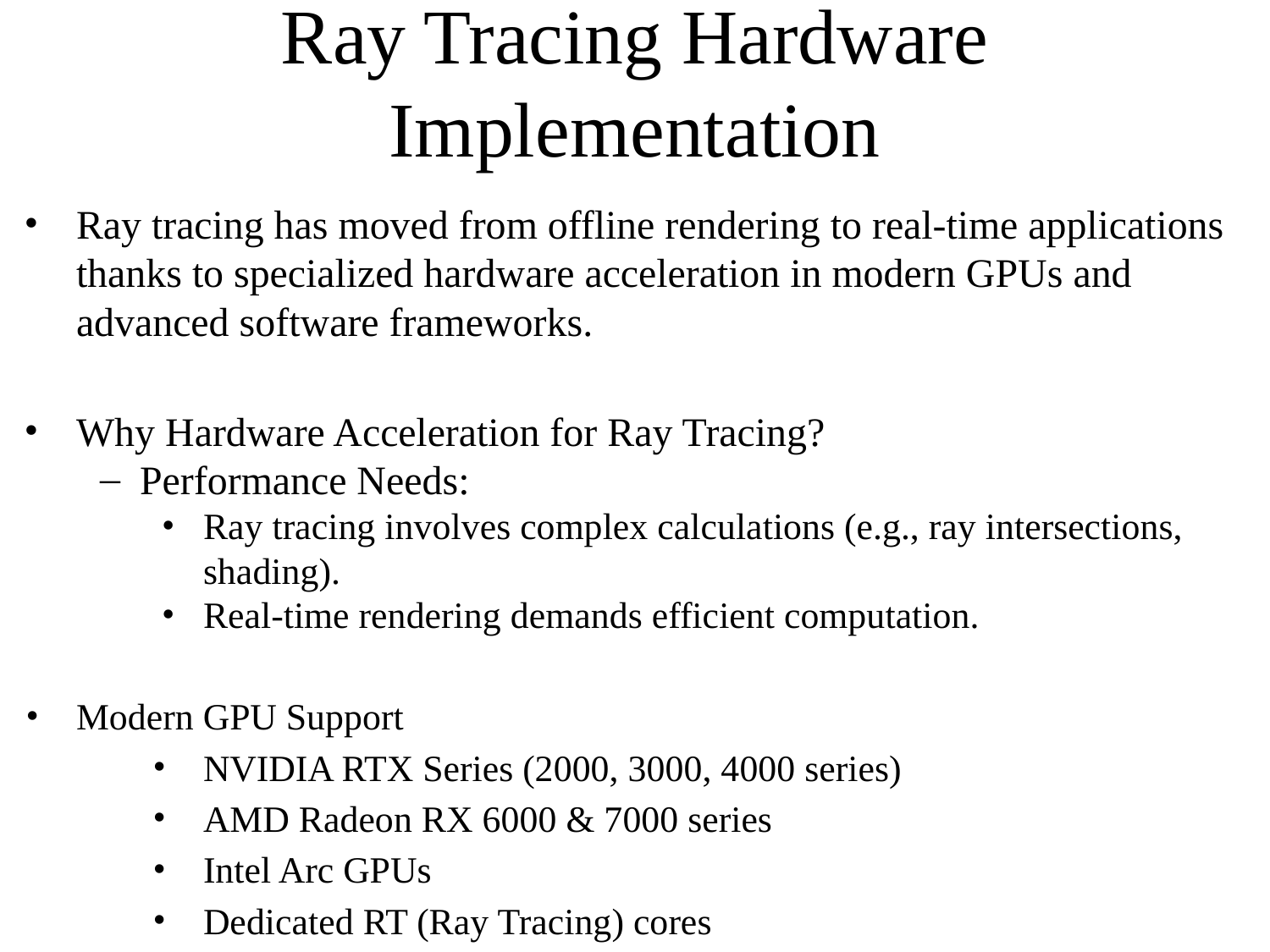

# Ray Tracing Hardware Implementation
Ray tracing has moved from offline rendering to real-time applications thanks to specialized hardware acceleration in modern GPUs and advanced software frameworks.

Why Hardware Acceleration for Ray Tracing?
Performance Needs:
Ray tracing involves complex calculations (e.g., ray intersections, shading).
Real-time rendering demands efficient computation.

Modern GPU Support
NVIDIA RTX Series (2000, 3000, 4000 series)
AMD Radeon RX 6000 & 7000 series
Intel Arc GPUs
Dedicated RT (Ray Tracing) cores